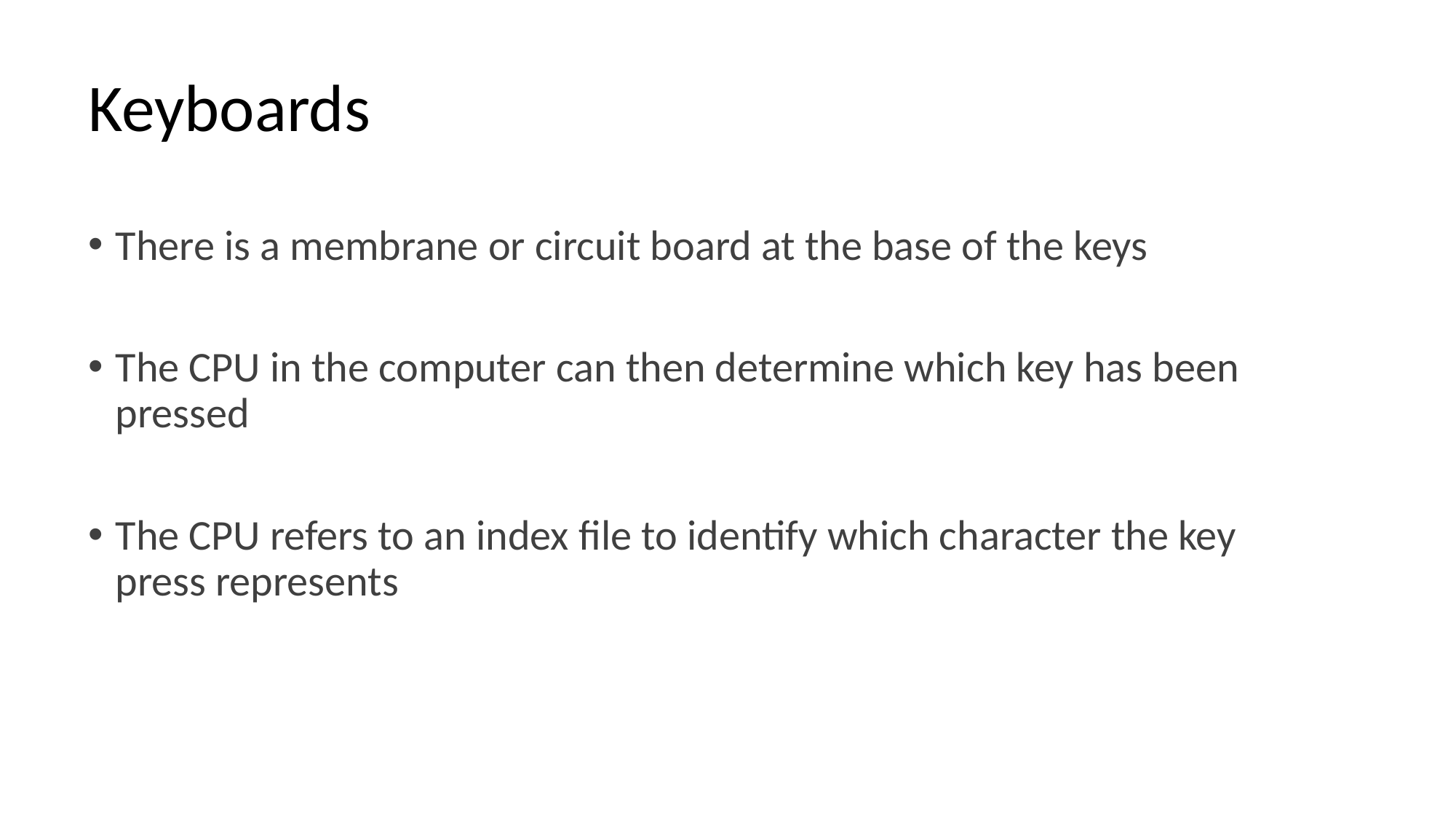

# Keyboards
There is a membrane or circuit board at the base of the keys

The CPU in the computer can then determine which key has been pressed

The CPU refers to an index file to identify which character the key press represents